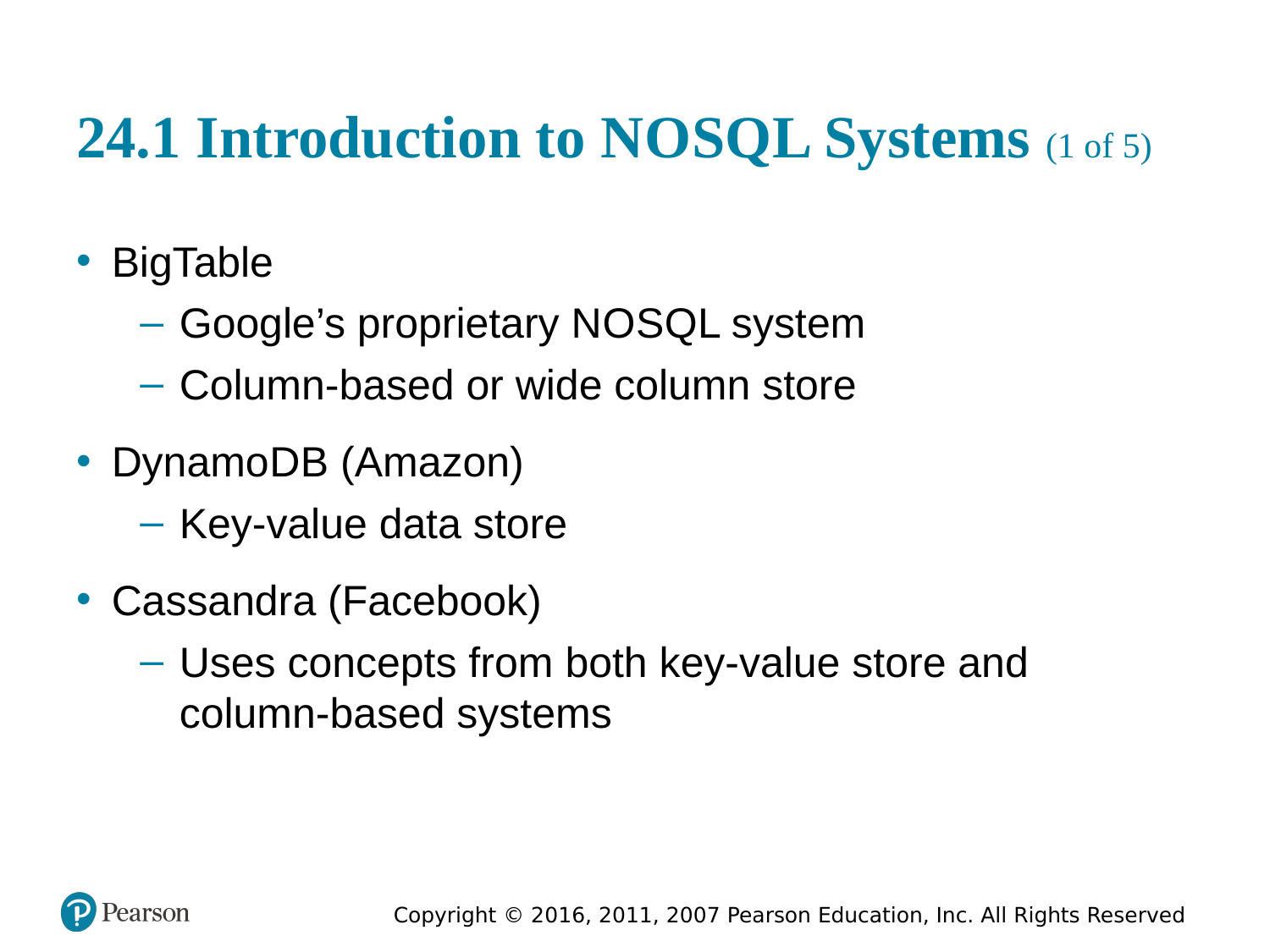

# 24.1 Introduction to N O S Q L Systems (1 of 5)
BigTable
Google’s proprietary N O S Q L system
Column-based or wide column store
Dynamo D B (Amazon)
Key-value data store
Cassandra (Facebook)
Uses concepts from both key-value store and column-based systems